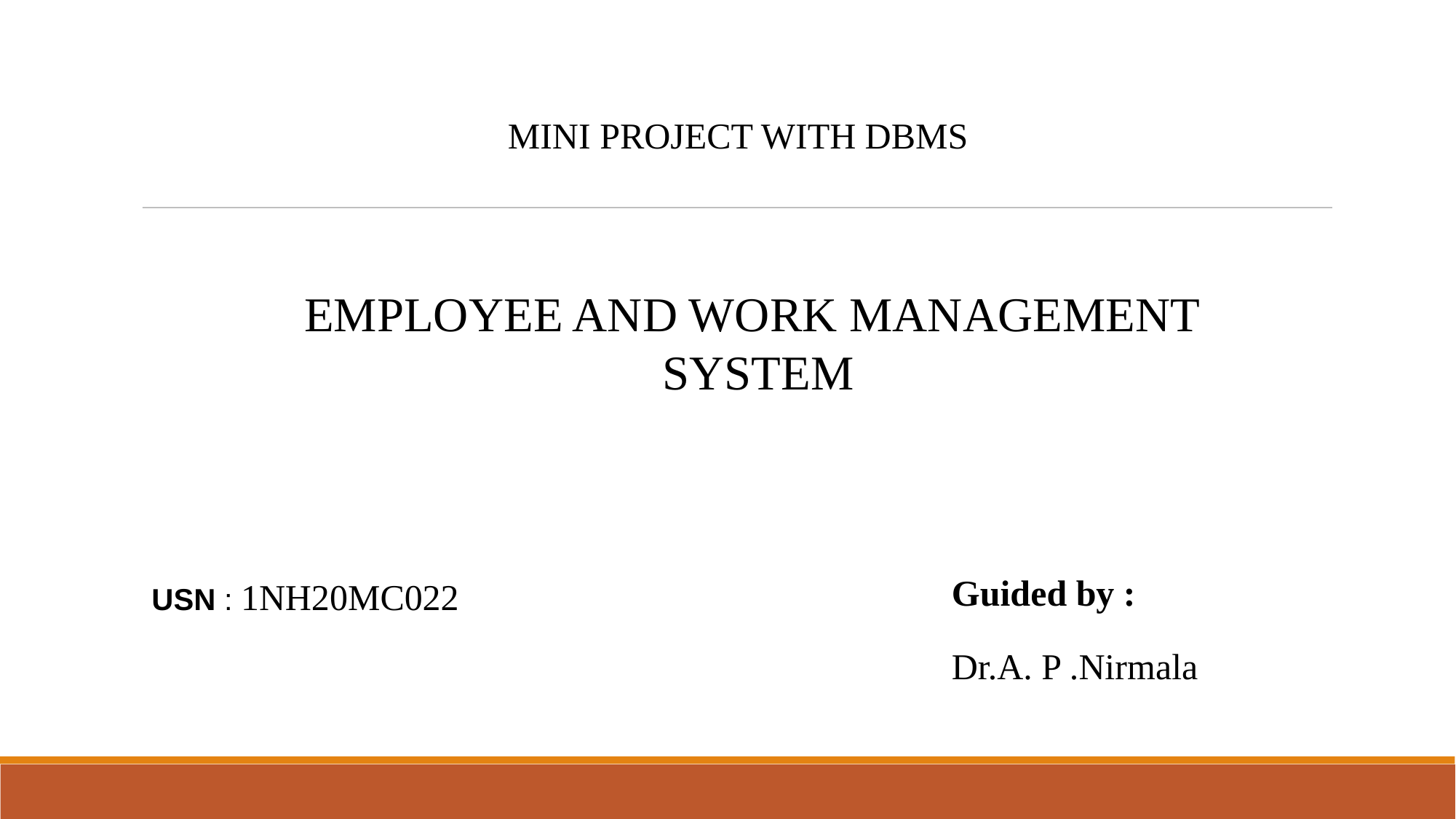

MINI PROJECT WITH DBMS
EMPLOYEE AND WORK MANAGEMENT
SYSTEM
Guided by :
USN : 1NH20MC022
Dr.A. P .Nirmala